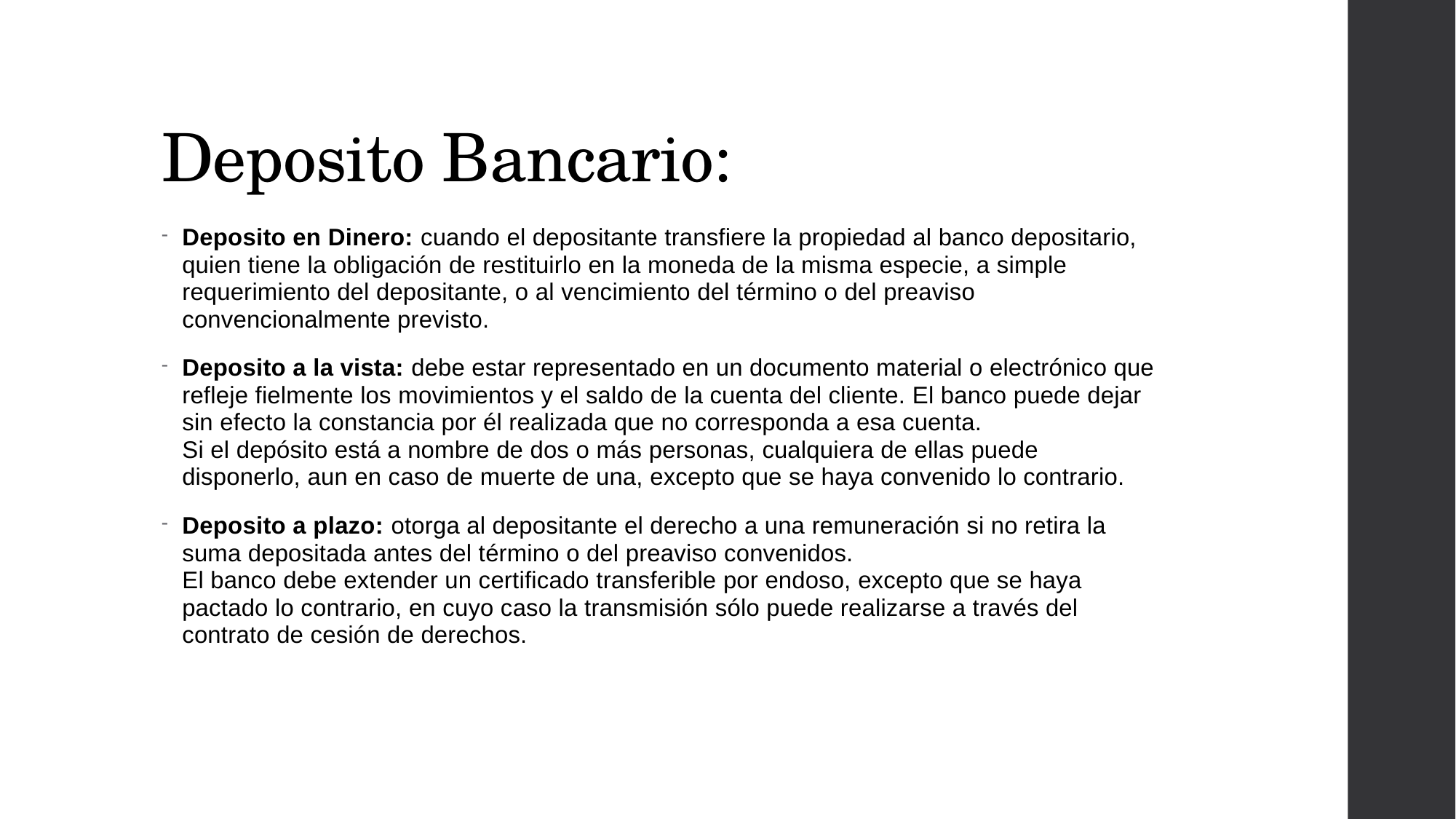

# Deposito Bancario:
Deposito en Dinero: cuando el depositante transfiere la propiedad al banco depositario, quien tiene la obligación de restituirlo en la moneda de la misma especie, a simple requerimiento del depositante, o al vencimiento del término o del preaviso convencionalmente previsto.
Deposito a la vista: debe estar representado en un documento material o electrónico que refleje fielmente los movimientos y el saldo de la cuenta del cliente. El banco puede dejar sin efecto la constancia por él realizada que no corresponda a esa cuenta.
Si el depósito está a nombre de dos o más personas, cualquiera de ellas puede disponerlo, aun en caso de muerte de una, excepto que se haya convenido lo contrario.
Deposito a plazo: otorga al depositante el derecho a una remuneración si no retira la suma depositada antes del término o del preaviso convenidos.
El banco debe extender un certificado transferible por endoso, excepto que se haya pactado lo contrario, en cuyo caso la transmisión sólo puede realizarse a través del contrato de cesión de derechos.